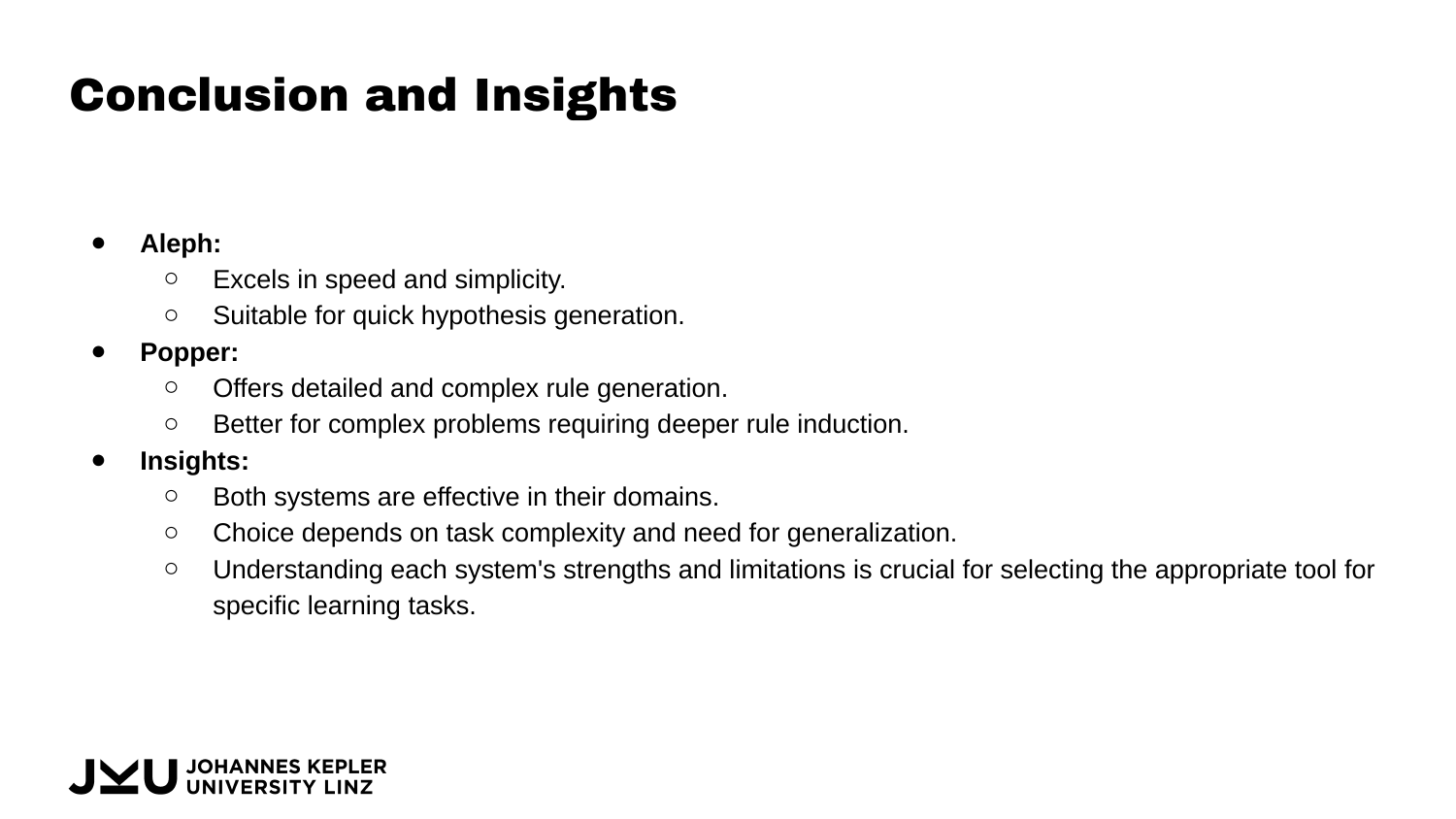

# Conclusion and Insights

Aleph:
Excels in speed and simplicity.
Suitable for quick hypothesis generation.
Popper:
Offers detailed and complex rule generation.
Better for complex problems requiring deeper rule induction.
Insights:
Both systems are effective in their domains.
Choice depends on task complexity and need for generalization.
Understanding each system's strengths and limitations is crucial for selecting the appropriate tool for specific learning tasks.